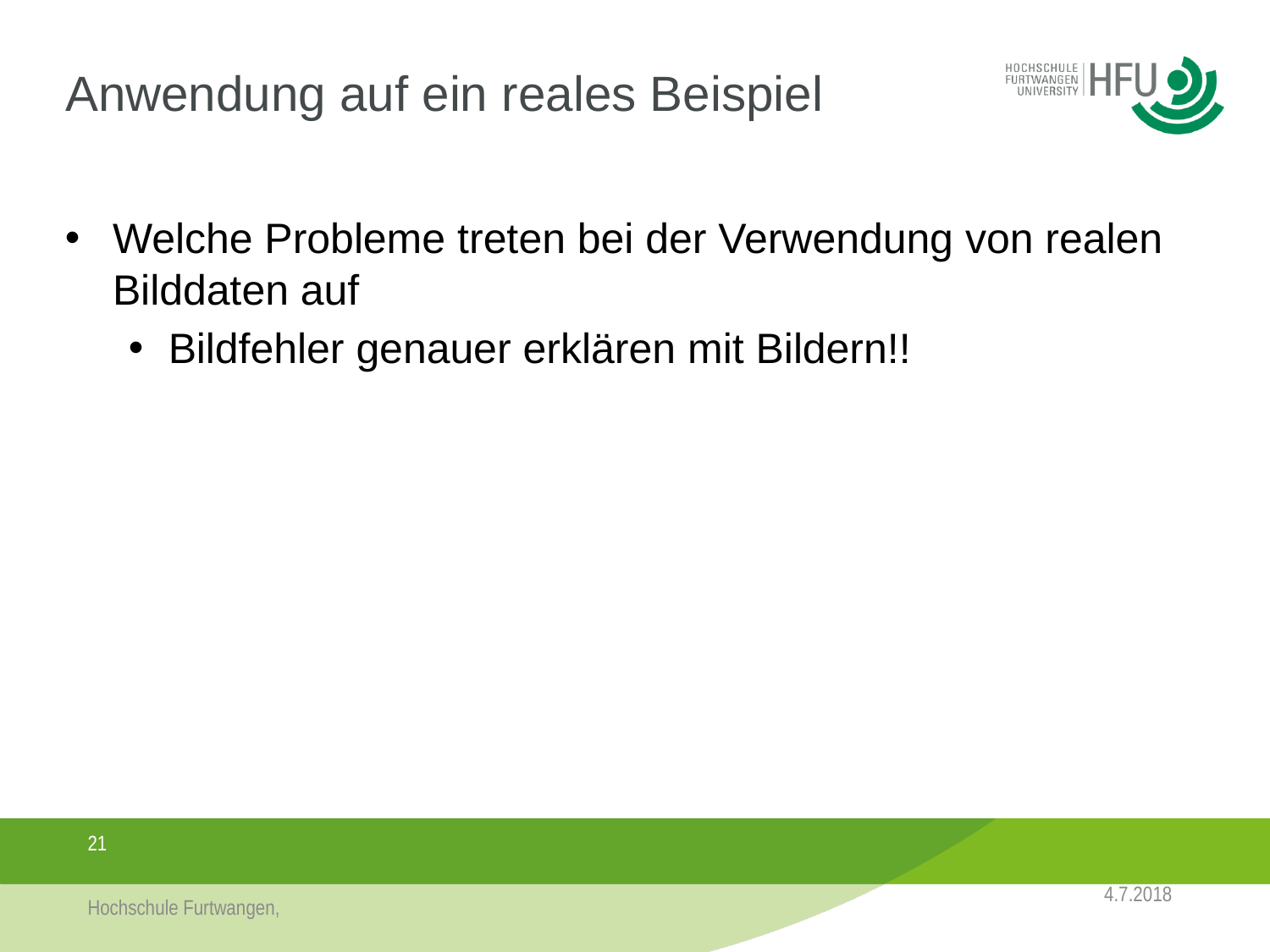

# Anwendung auf ein reales Beispiel
Welche Probleme treten bei der Verwendung von realen Bilddaten auf
Bildfehler genauer erklären mit Bildern!!
21
Hochschule Furtwangen,
4.7.2018